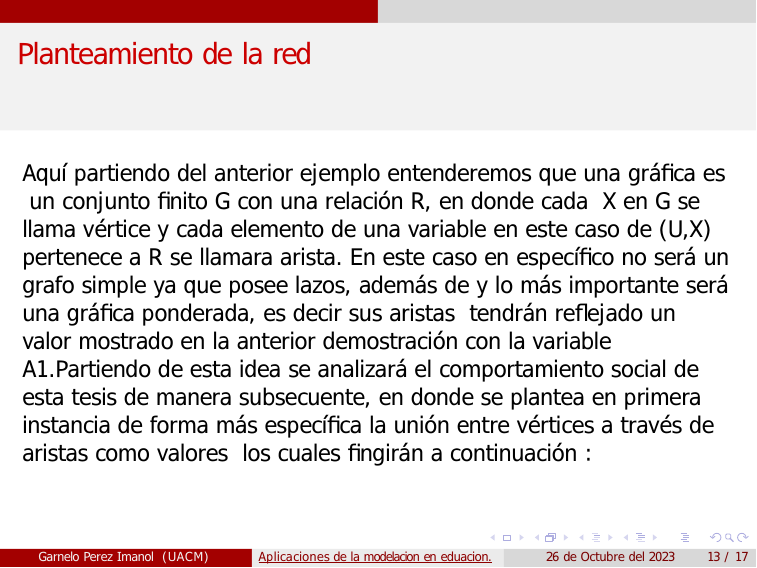

# Planteamiento de la red
Aquí partiendo del anterior ejemplo entenderemos que una gráfica es  un conjunto finito G con una relación R, en donde cada  X en G se llama vértice y cada elemento de una variable en este caso de (U,X) pertenece a R se llamara arista. En este caso en específico no será un grafo simple ya que posee lazos, además de y lo más importante será una gráfica ponderada, es decir sus aristas  tendrán reflejado un valor mostrado en la anterior demostración con la variable A1.Partiendo de esta idea se analizará el comportamiento social de esta tesis de manera subsecuente, en donde se plantea en primera instancia de forma más específica la unión entre vértices a través de aristas como valores  los cuales fingirán a continuación :

Garnelo Perez Imanol (UACM)
Aplicaciones de la modelacion en eduacion.
26 de Octubre del 2023
13 / 17